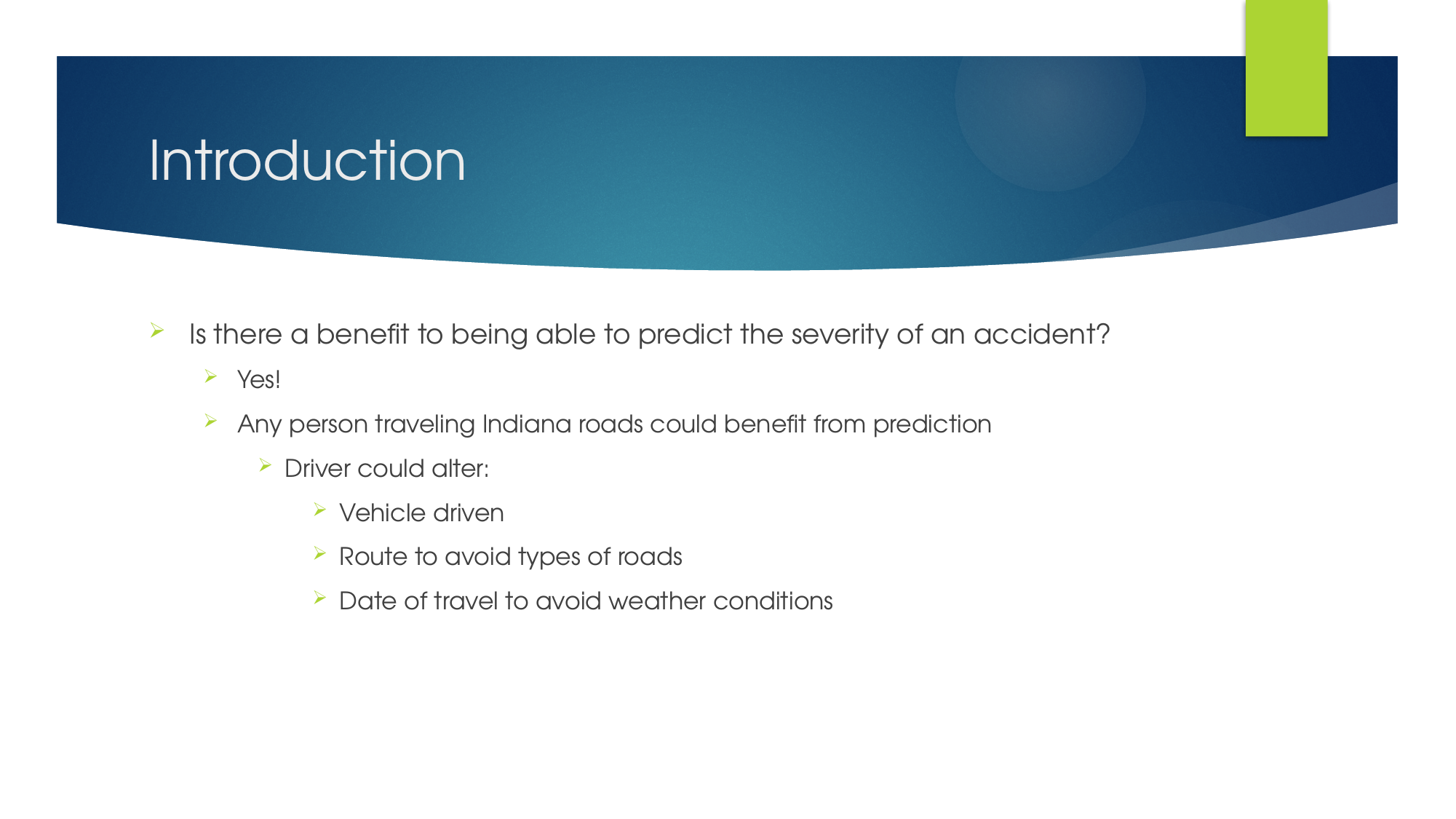

# Introduction
Is there a benefit to being able to predict the severity of an accident?
Yes!
Any person traveling Indiana roads could benefit from prediction
Driver could alter:
Vehicle driven
Route to avoid types of roads
Date of travel to avoid weather conditions